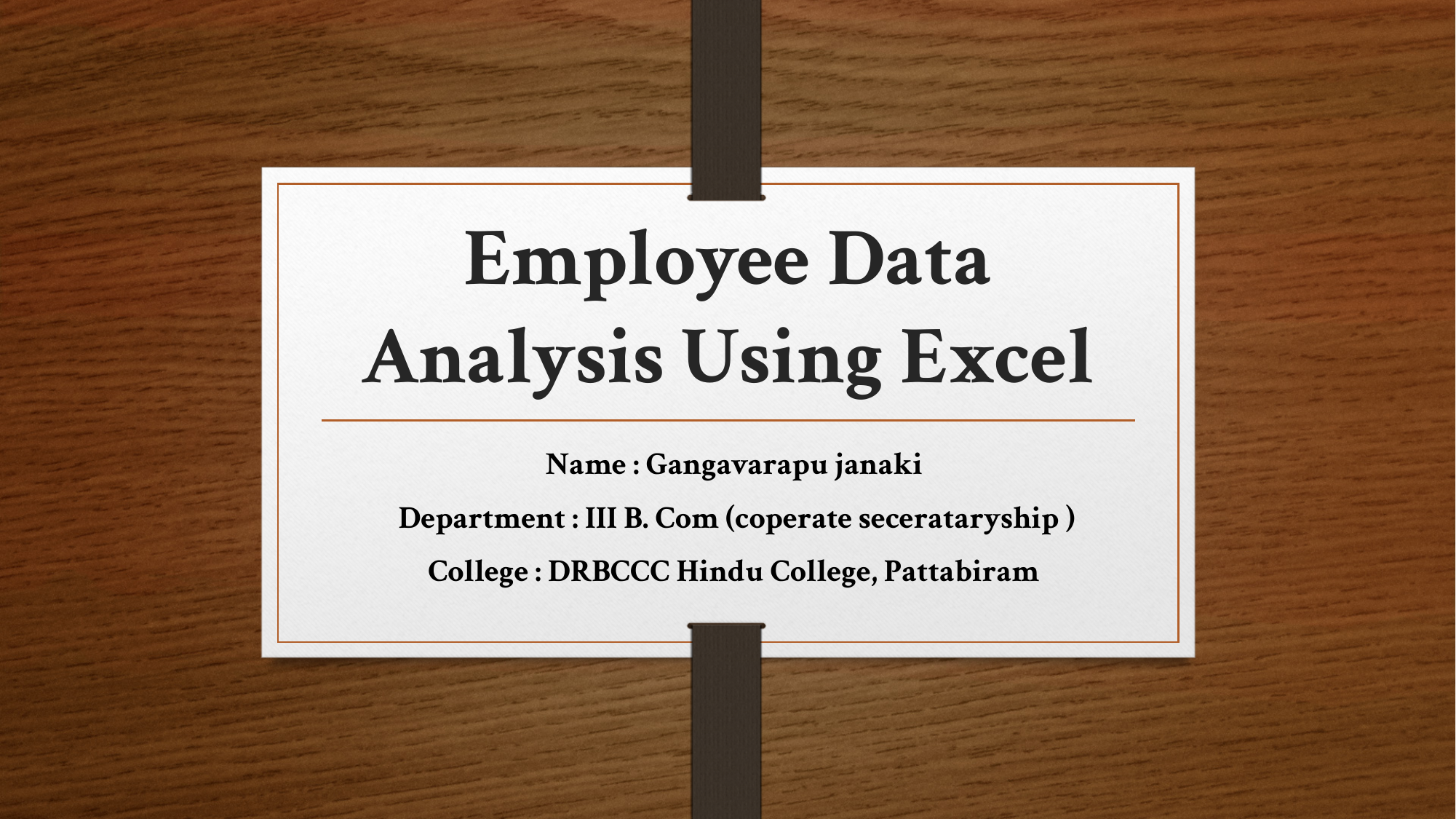

# Employee Data Analysis Using Excel
Name : Gangavarapu janaki
Department : III B. Com (coperate secerataryship )
College : DRBCCC Hindu College, Pattabiram